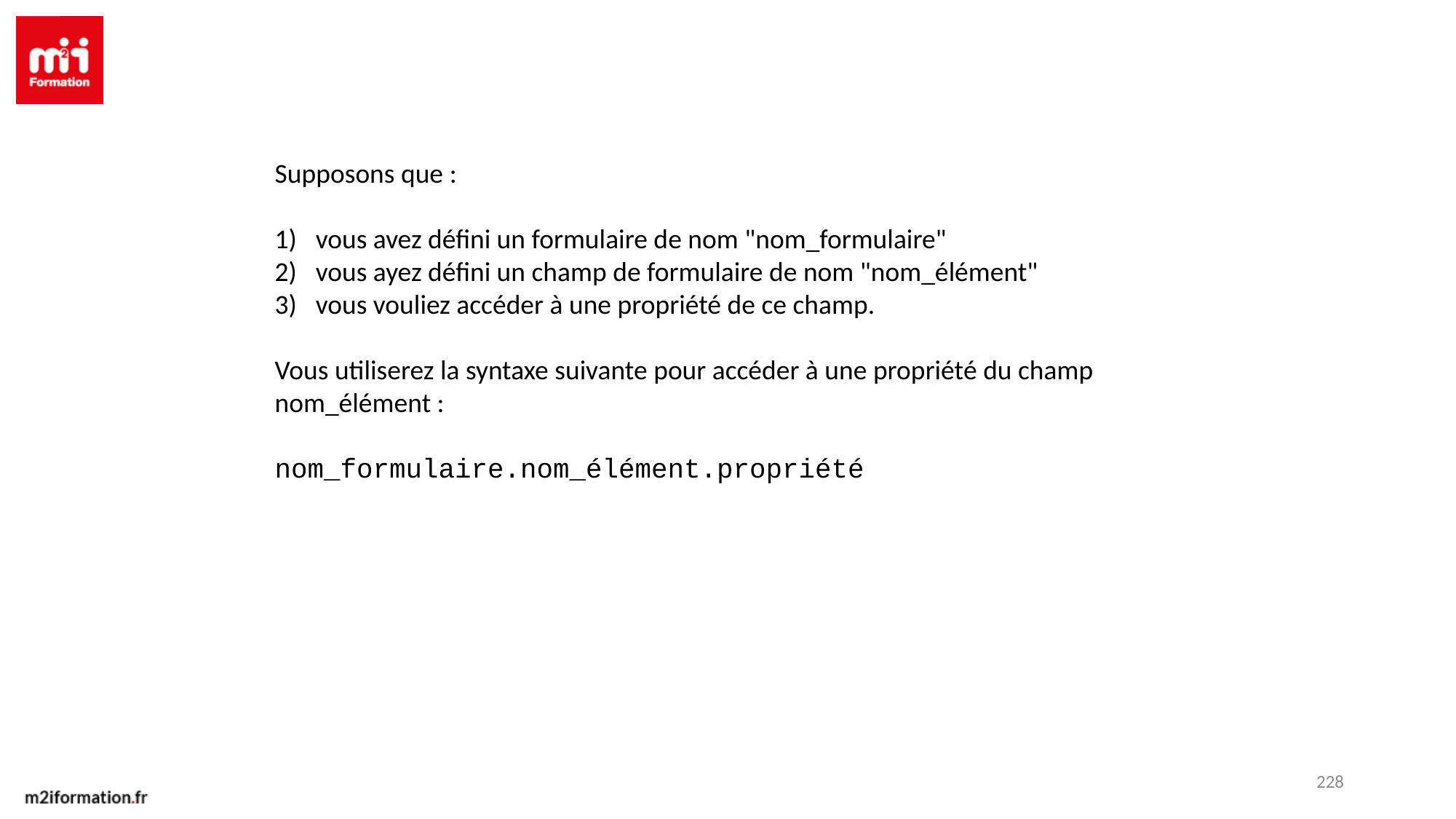

Supposons que :

vous avez défini un formulaire de nom "nom_formulaire"
vous ayez défini un champ de formulaire de nom "nom_élément"
vous vouliez accéder à une propriété de ce champ.

Vous utiliserez la syntaxe suivante pour accéder à une propriété du champ nom_élément :

nom_formulaire.nom_élément.propriété
228